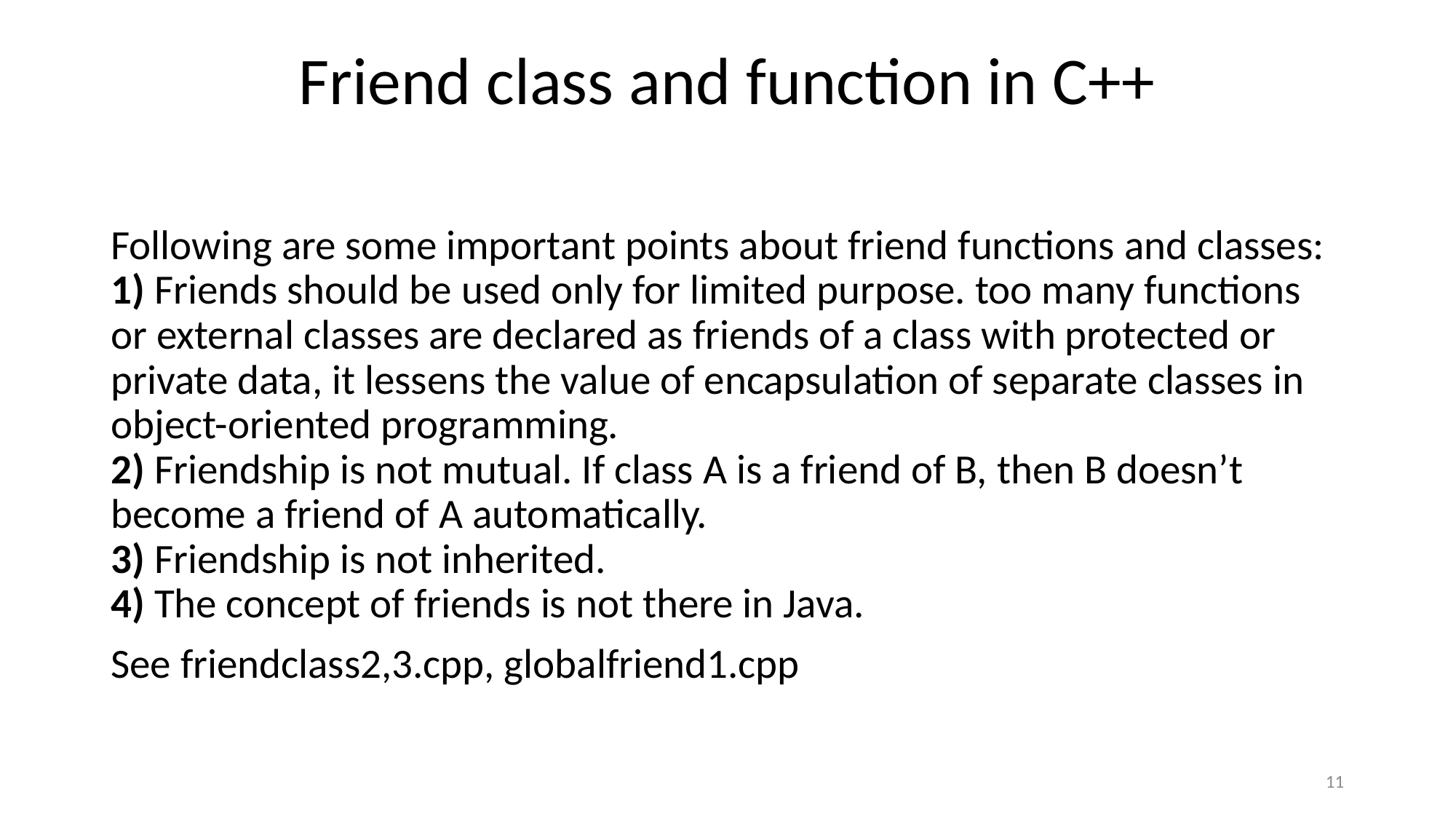

# Friend class and function in C++
Following are some important points about friend functions and classes: 
1) Friends should be used only for limited purpose. too many functions or external classes are declared as friends of a class with protected or private data, it lessens the value of encapsulation of separate classes in object-oriented programming.
2) Friendship is not mutual. If class A is a friend of B, then B doesn’t become a friend of A automatically.
3) Friendship is not inherited.
4) The concept of friends is not there in Java.
See friendclass2,3.cpp, globalfriend1.cpp
11